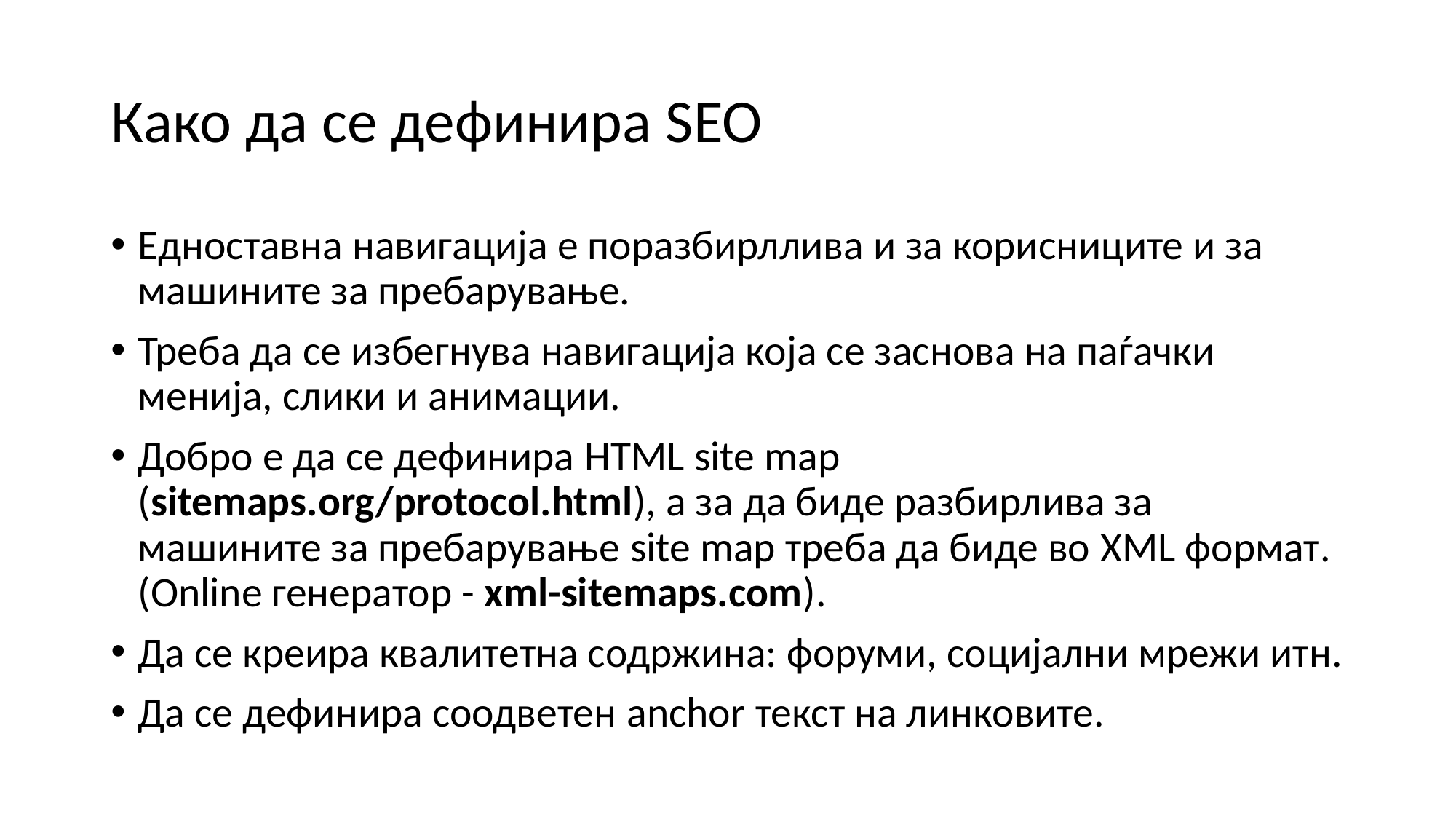

# Како да се дефинира SEO
Едноставна навигација е поразбирллива и за корисниците и за машините за пребарување.
Треба да се избегнува навигација која се заснова на паѓачки менија, слики и анимации.
Добро е да се дефинира HTML site map (sitemaps.org/protocol.html), а за да биде разбирлива за машините за пребарување site map треба да биде во XML формат. (Online генератор - xml-sitemaps.com).
Да се креира квалитетна содржина: форуми, социјални мрежи итн.
Да се дефинира соодветен anchor текст на линковите.